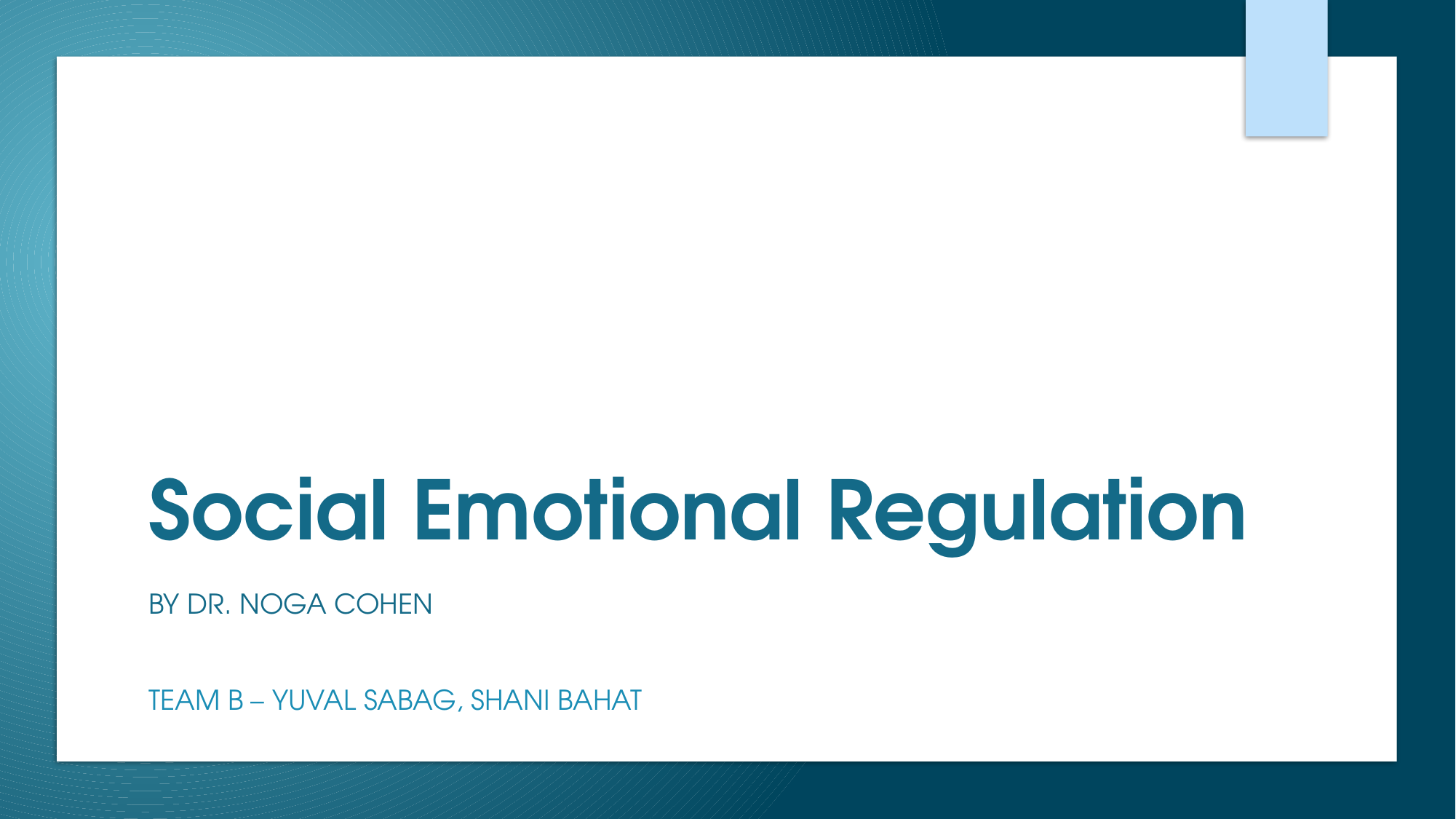

# Social Emotional Regulation
BY DR. NOGA COHEN

TEAM B – Yuval sabag, shani bahat